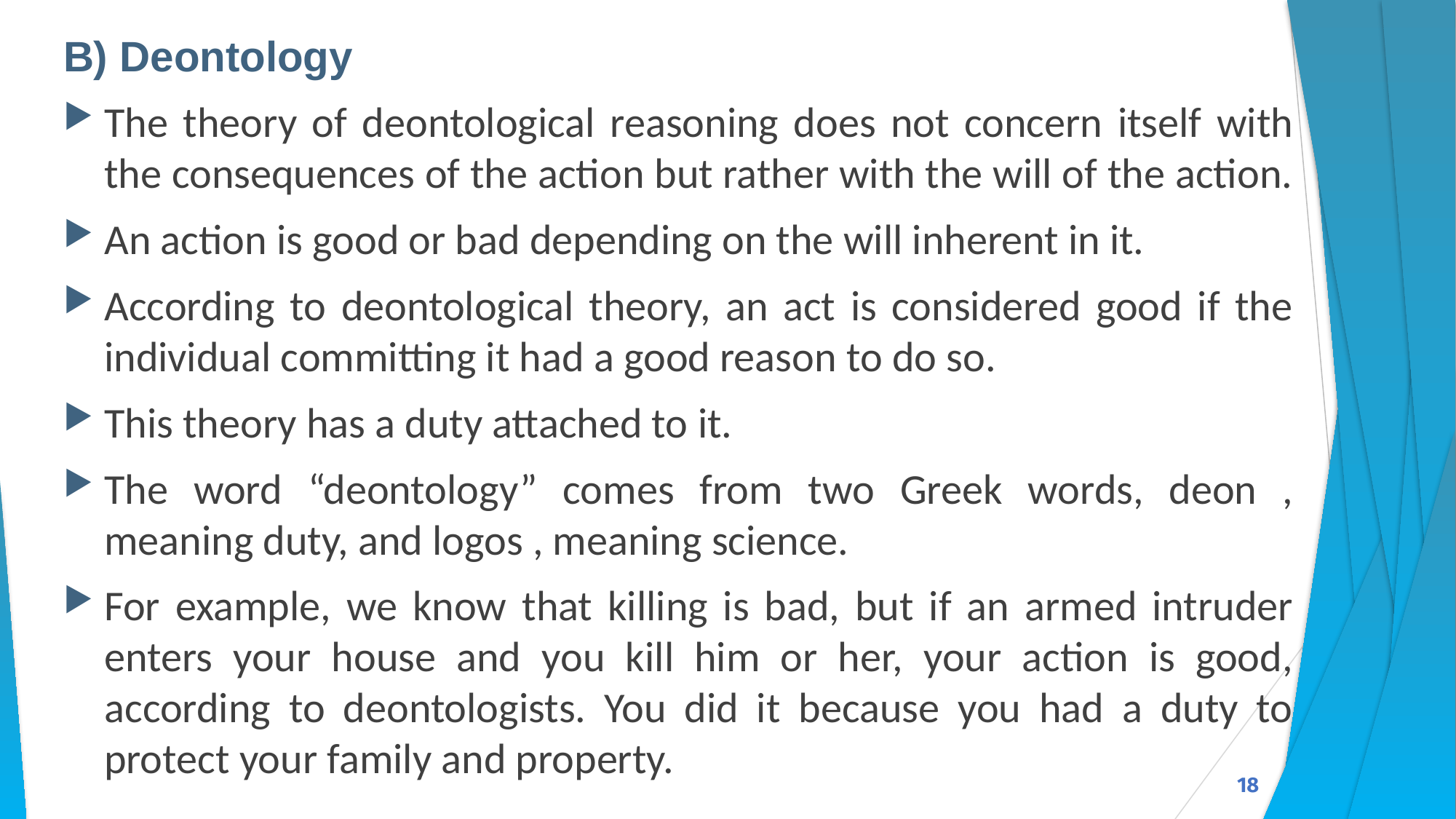

B) Deontology
The theory of deontological reasoning does not concern itself with the consequences of the action but rather with the will of the action.
An action is good or bad depending on the will inherent in it.
According to deontological theory, an act is considered good if the individual committing it had a good reason to do so.
This theory has a duty attached to it.
The word “deontology” comes from two Greek words, deon , meaning duty, and logos , meaning science.
For example, we know that killing is bad, but if an armed intruder enters your house and you kill him or her, your action is good, according to deontologists. You did it because you had a duty to protect your family and property.
18